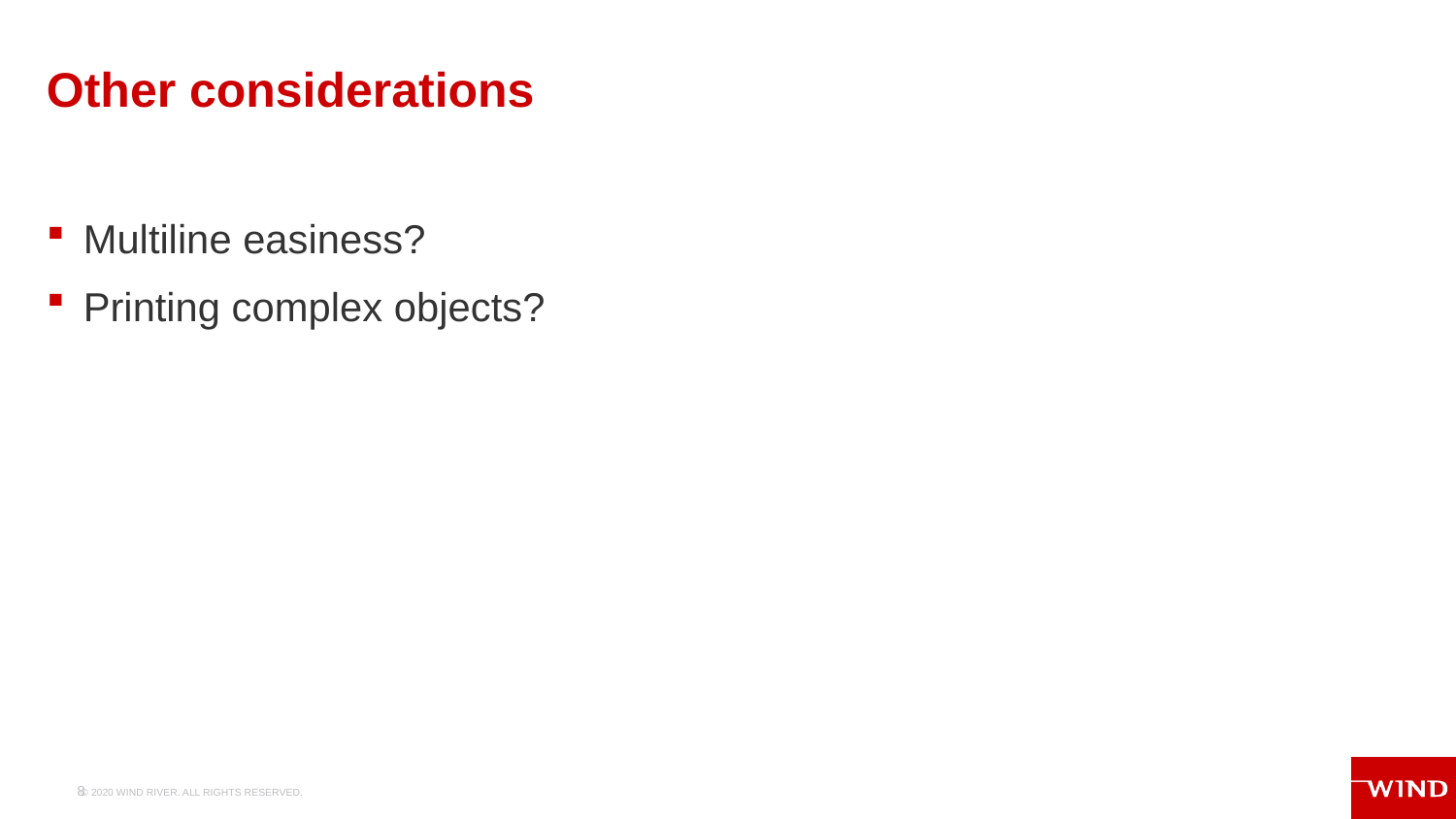

# Other considerations
Multiline easiness?
Printing complex objects?